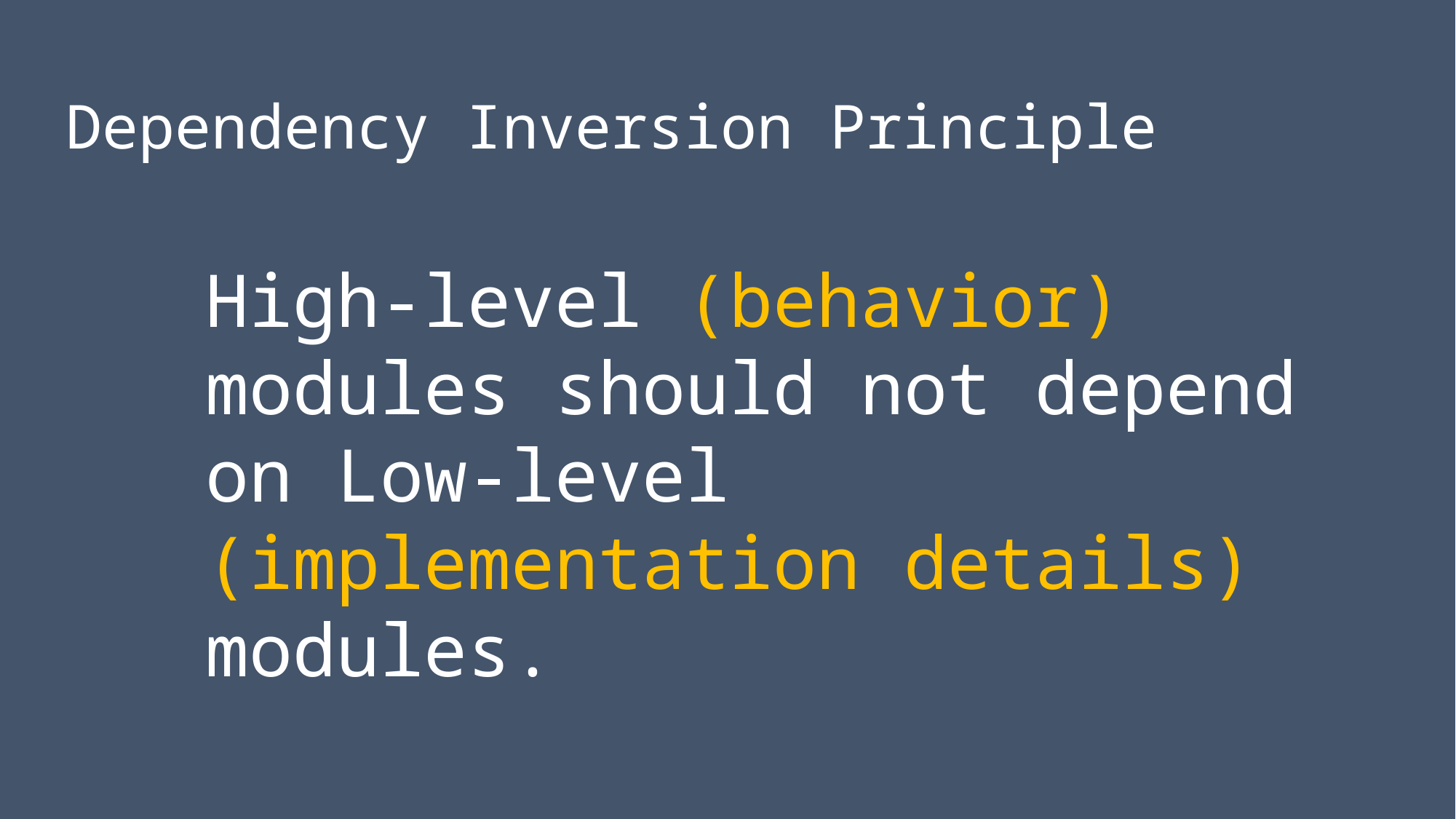

Dependency Inversion Principle
High-level (behavior) modules should not depend on Low-level (implementation details) modules.